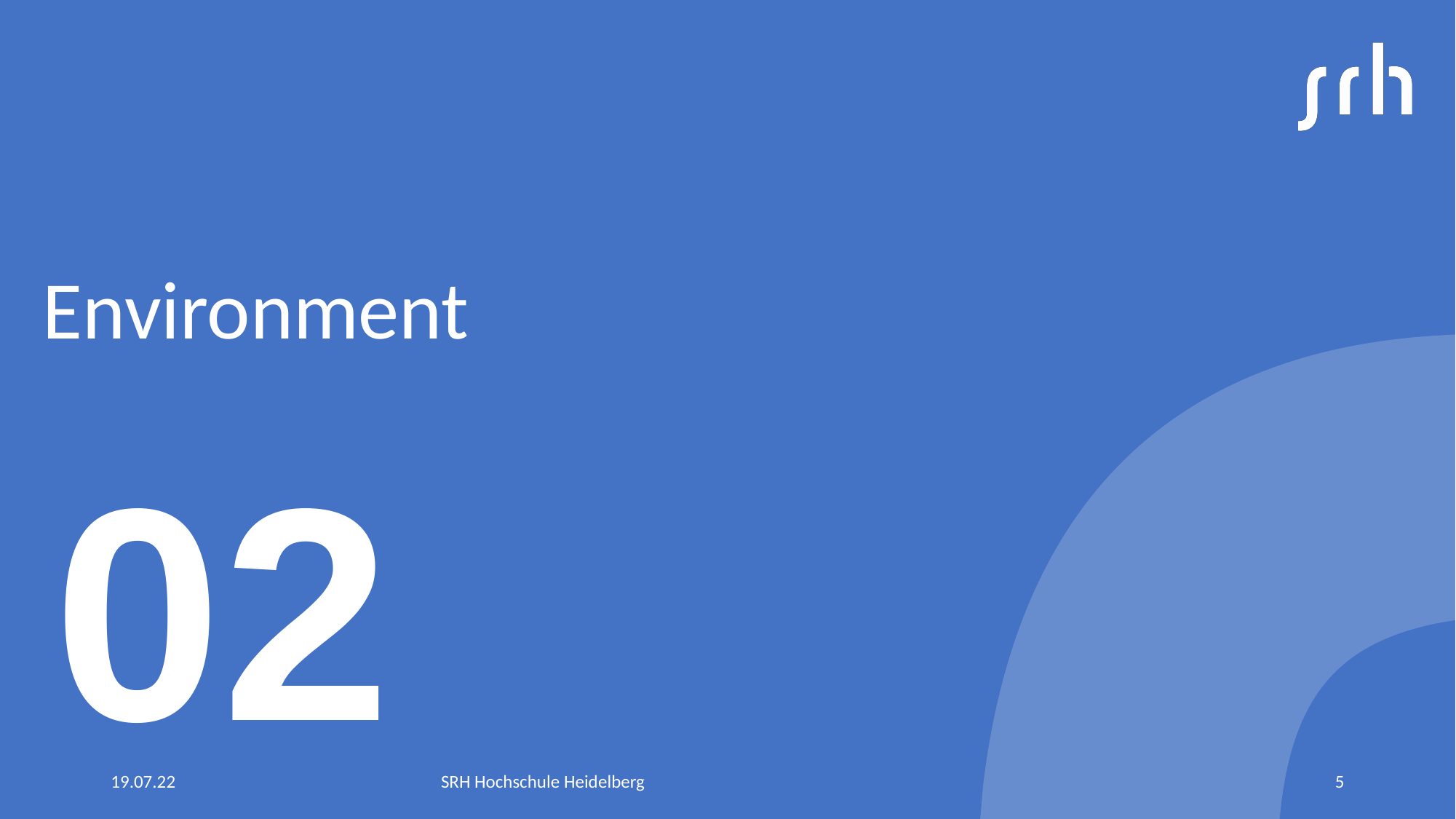

# Environment
02
19.07.22
SRH Hochschule Heidelberg
5